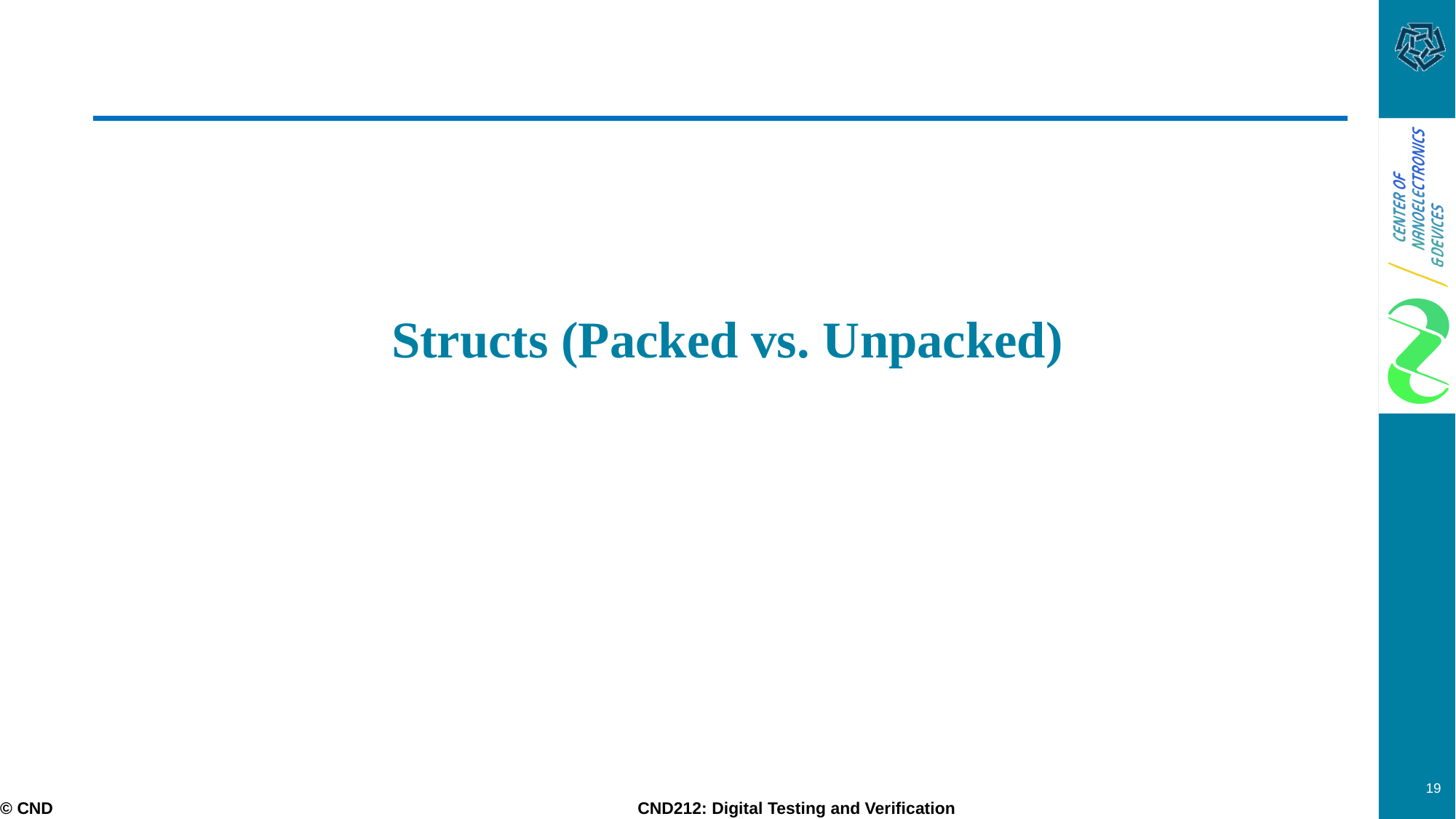

# Structs (Packed vs. Unpacked)
19
© CND                                                                                                                            CND212: Digital Testing and Verification